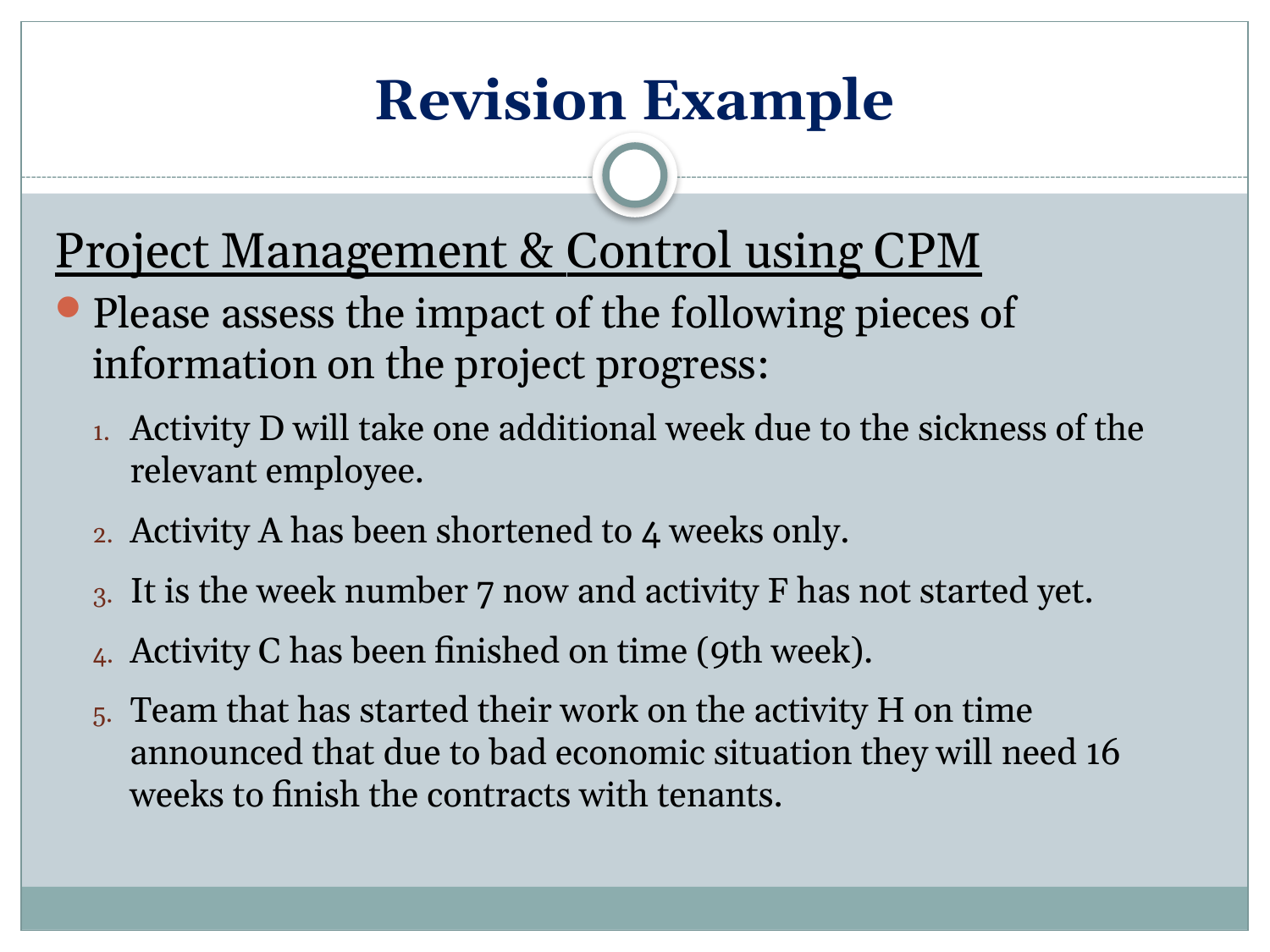

# Revision Example
Project Management & Control using CPM
Please assess the impact of the following pieces of information on the project progress:
Activity D will take one additional week due to the sickness of the relevant employee.
Activity A has been shortened to 4 weeks only.
It is the week number 7 now and activity F has not started yet.
Activity C has been finished on time (9th week).
Team that has started their work on the activity H on time announced that due to bad economic situation they will need 16 weeks to finish the contracts with tenants.